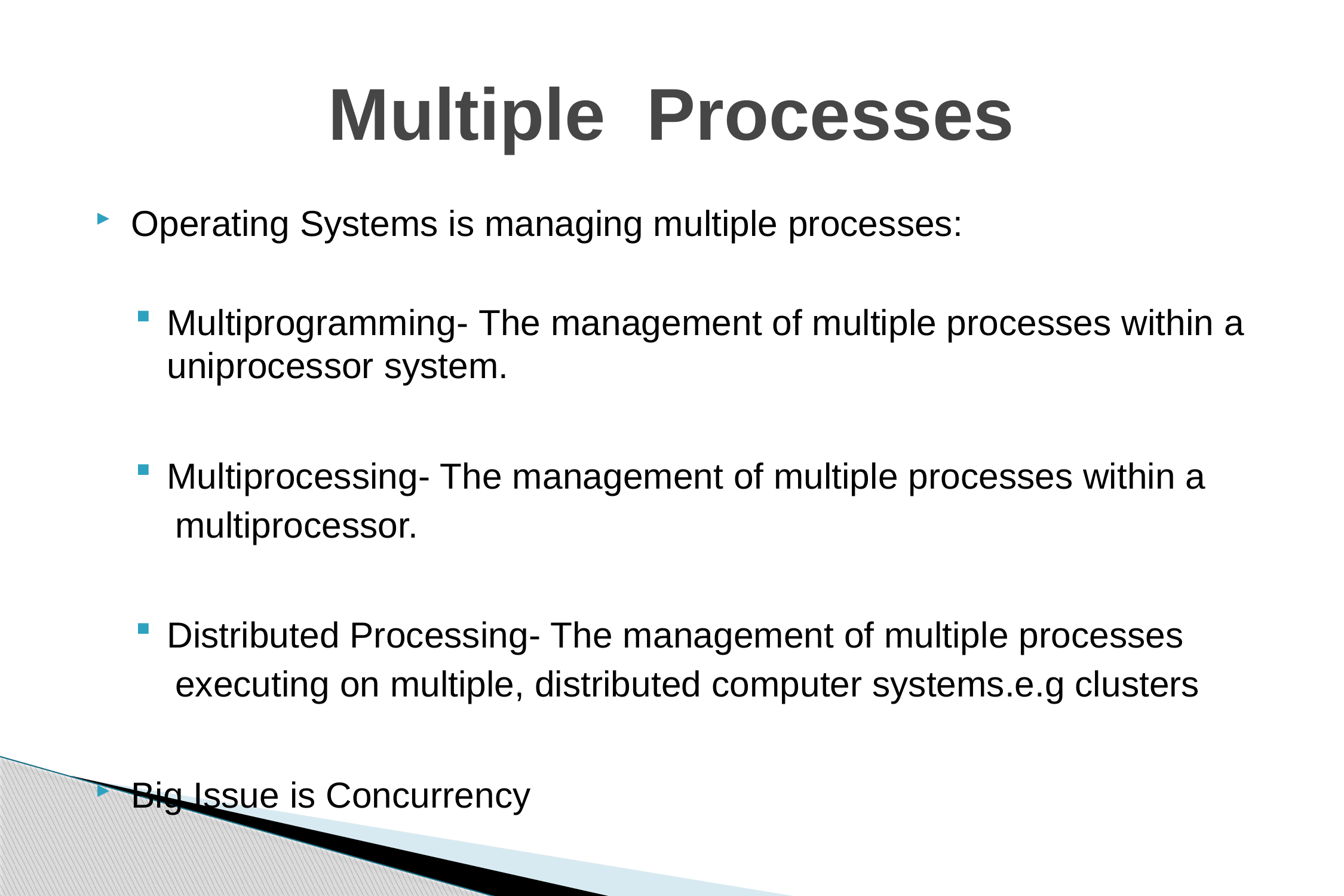

# Multiple  Processes
Operating Systems is managing multiple processes:

Multiprogramming- The management of multiple processes within a uniprocessor system.

Multiprocessing- The management of multiple processes within a
    multiprocessor.

Distributed Processing- The management of multiple processes
    executing on multiple, distributed computer systems.e.g clusters

Big Issue is Concurrency